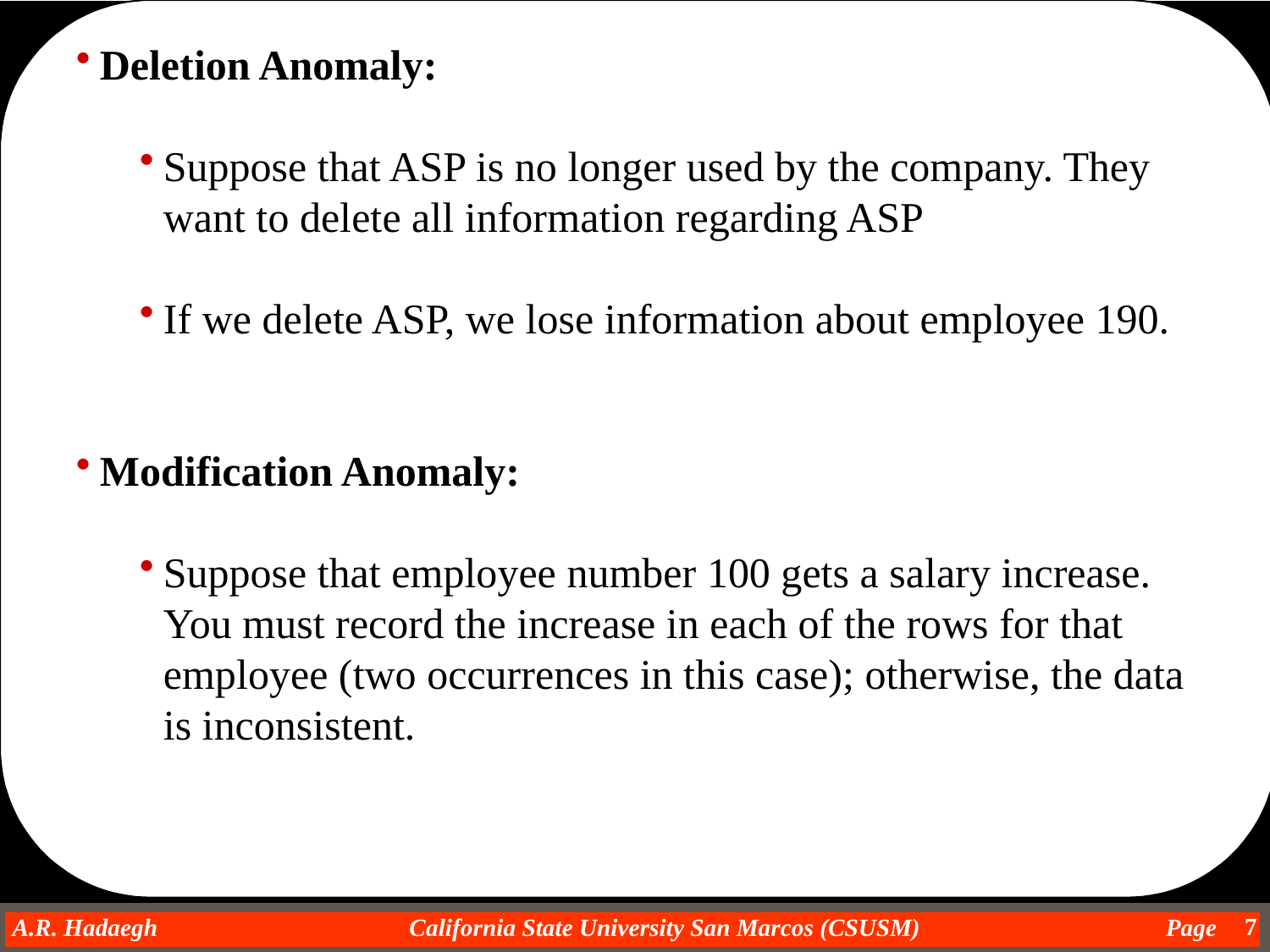

Deletion Anomaly:

Suppose that ASP is no longer used by the company. They want to delete all information regarding ASP

If we delete ASP, we lose information about employee 190.

Modification Anomaly:

Suppose that employee number 100 gets a salary increase. You must record the increase in each of the rows for that employee (two occurrences in this case); otherwise, the data is inconsistent.
7